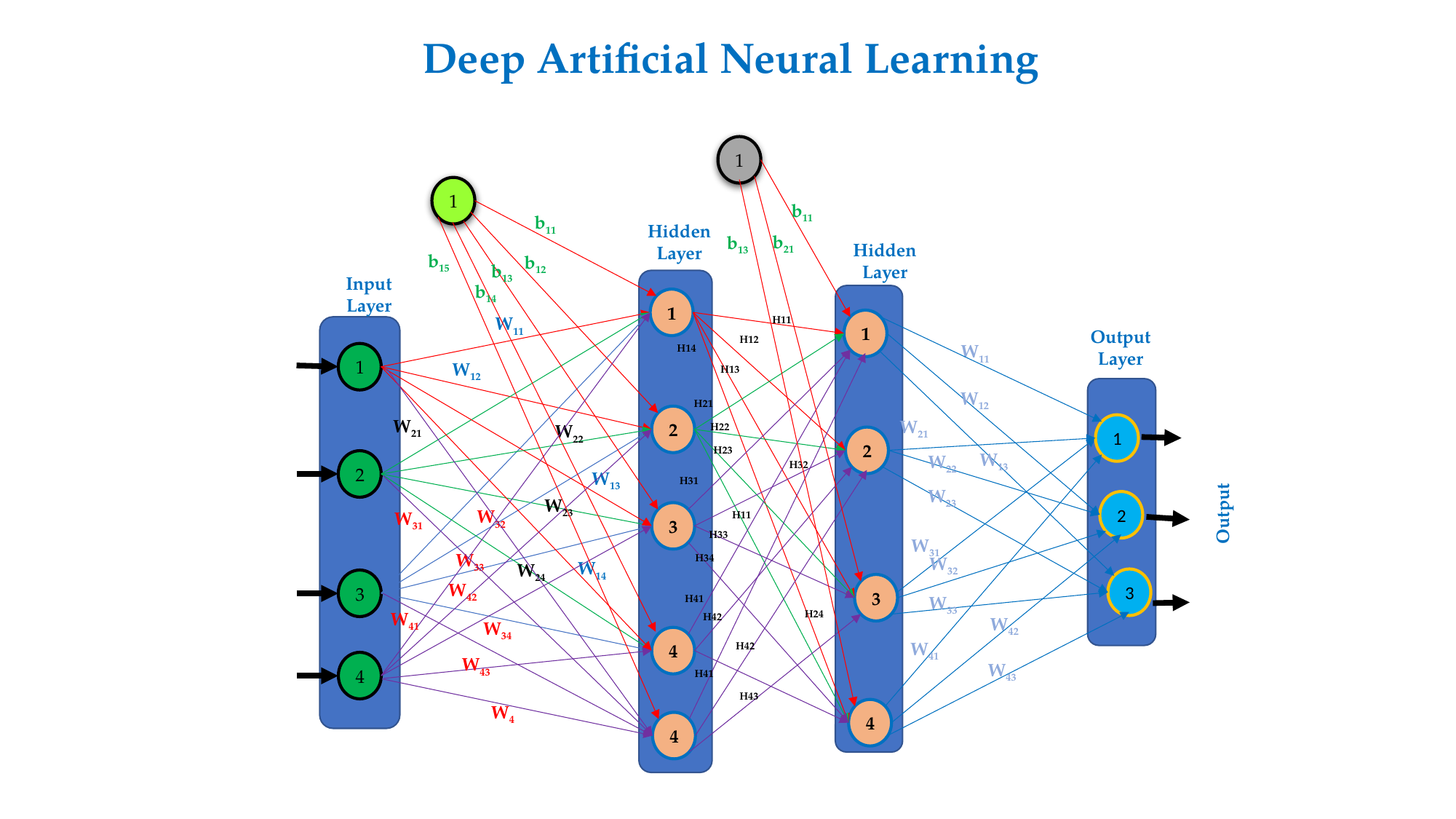

# Deep Artificial Neural Learning
1
1
b11
b11
Hidden Layer
b21
b13
Hidden Layer
b15
b12
b13
Input Layer

b14

1
H11
W11
1
H12

Output Layer
H14
W11
1
H13
W12

H21
W12
H22
2
W21
W21
W22
1
H23
2
H32
W13
W22
2
H31
W13
W23
W23
H11
2
Output
W32
W31
3
H33
W31
H34
W33
W32
W14
W24
3
3
W42
H41
3
W33
H24
H42
W41
W42
W34
H42
4
W41
W43
H41
4
W43
H43
W4
4
4